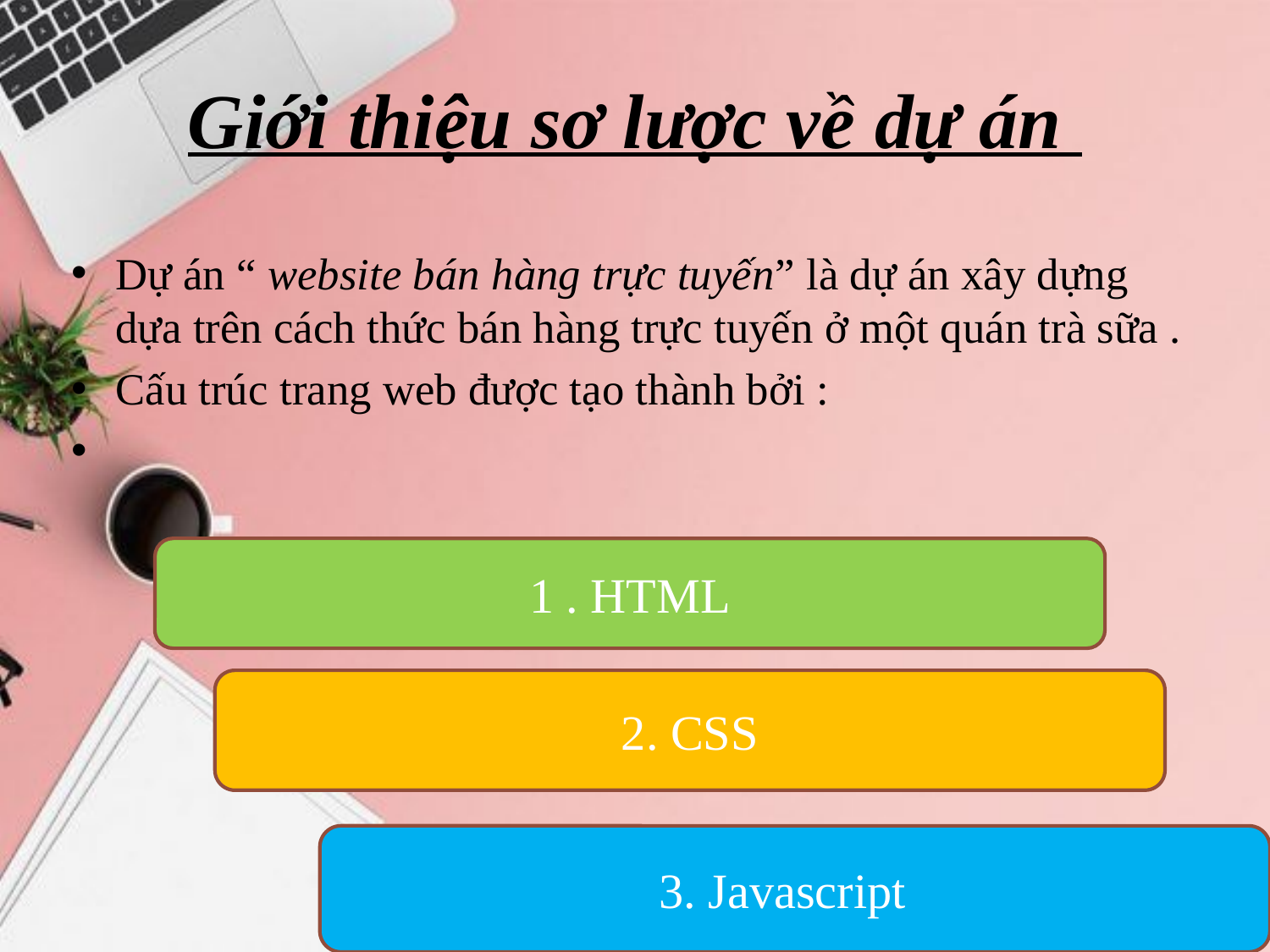

# Giới thiệu sơ lược về dự án

Dự án “ website bán hàng trực tuyến” là dự án xây dựng dựa trên cách thức bán hàng trực tuyến ở một quán trà sữa .
Cấu trúc trang web được tạo thành bởi :

1 . HTML
2. CSS
3. Javascript